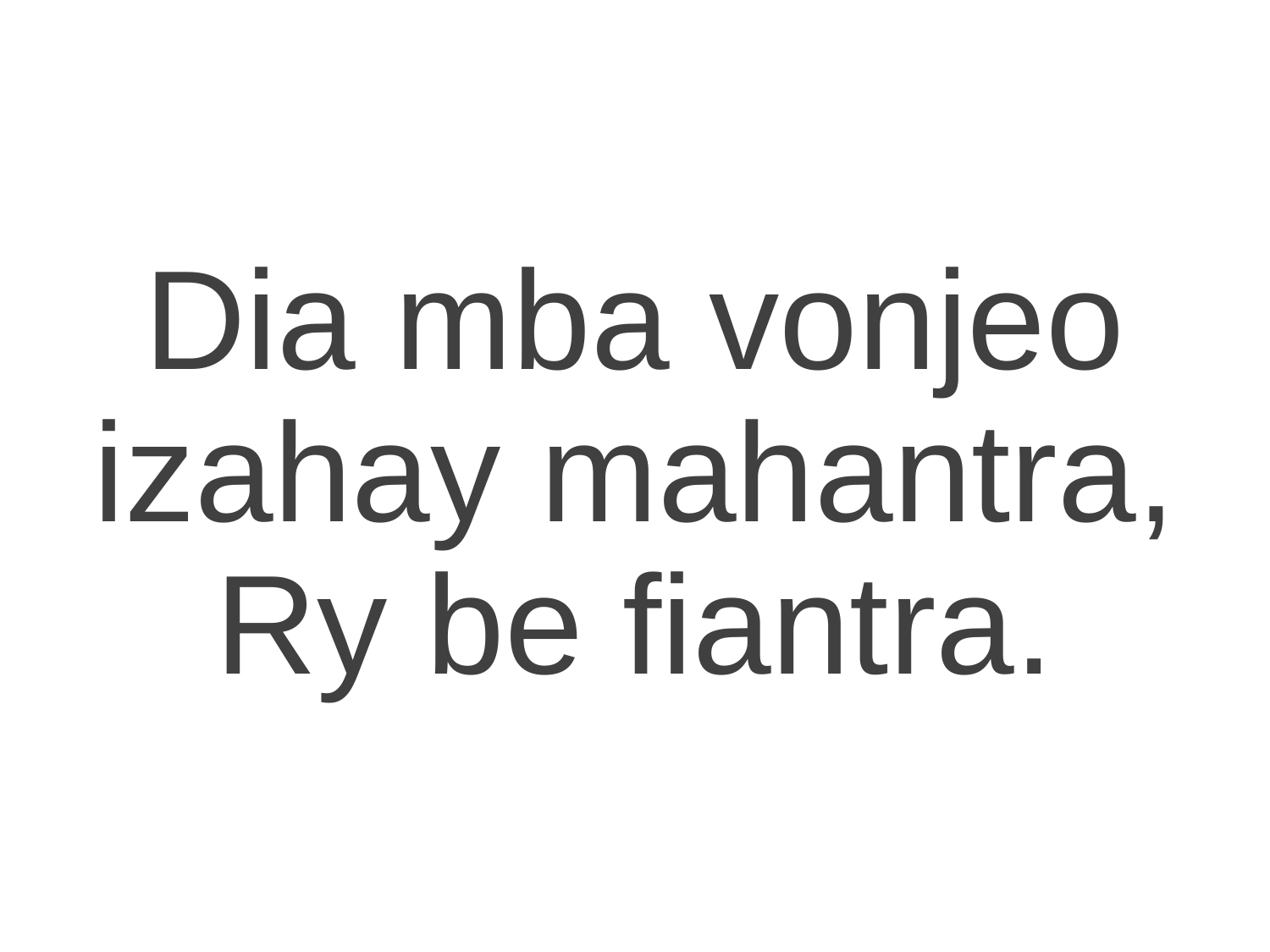

Dia mba vonjeo izahay mahantra,
Ry be fiantra.